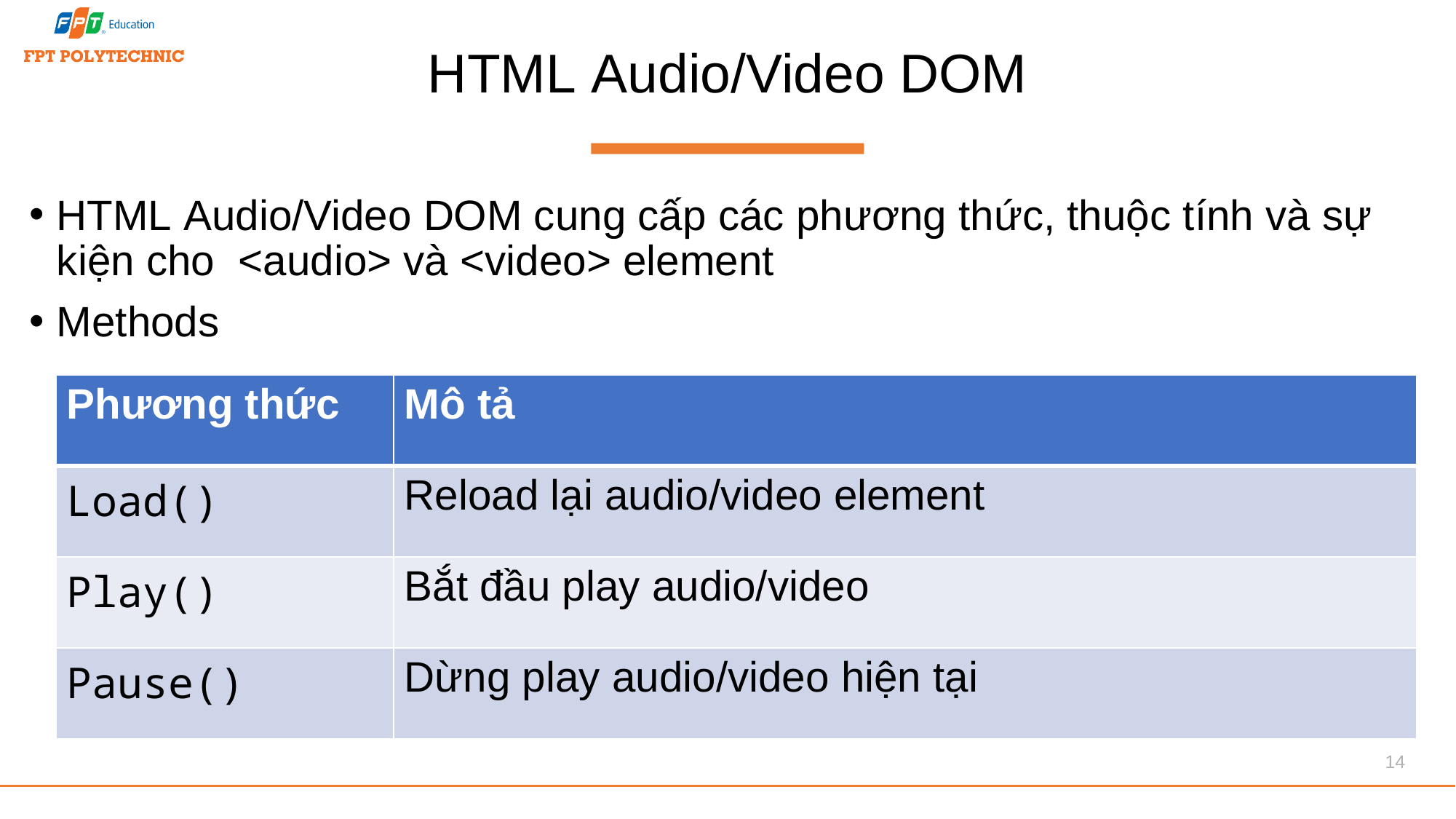

# HTML Audio/Video DOM
HTML Audio/Video DOM cung cấp các phương thức, thuộc tính và sự kiện cho  <audio> và <video> element
Methods

| Phương thức | Mô tả |
| --- | --- |
| Load() | Reload lại audio/video element |
| Play() | Bắt đầu play audio/video |
| Pause() | Dừng play audio/video hiện tại |
14